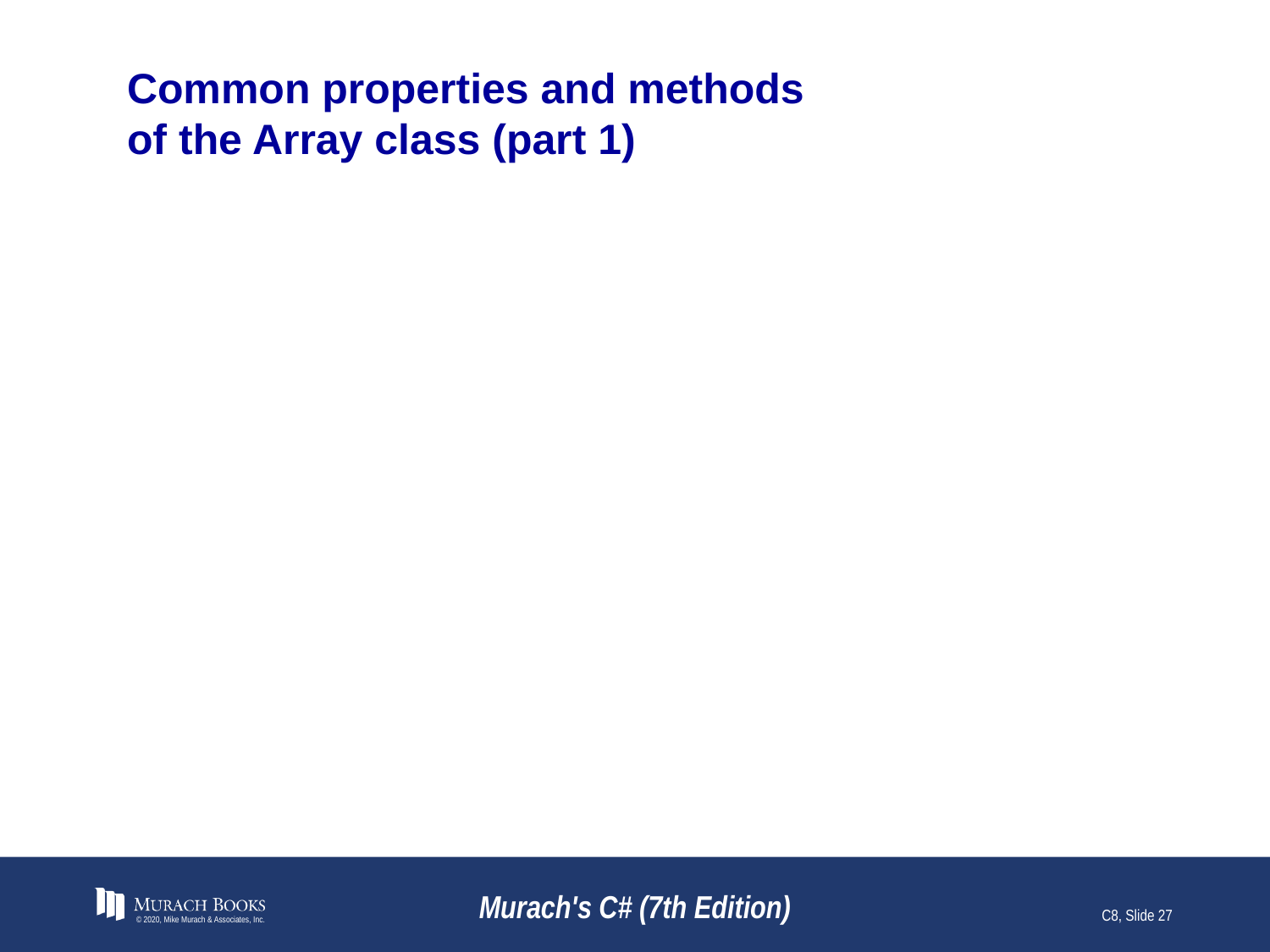

# Common properties and methods of the Array class (part 1)

© 2020, Mike Murach & Associates, Inc.
Murach's C# (7th Edition)

C8, Slide 27